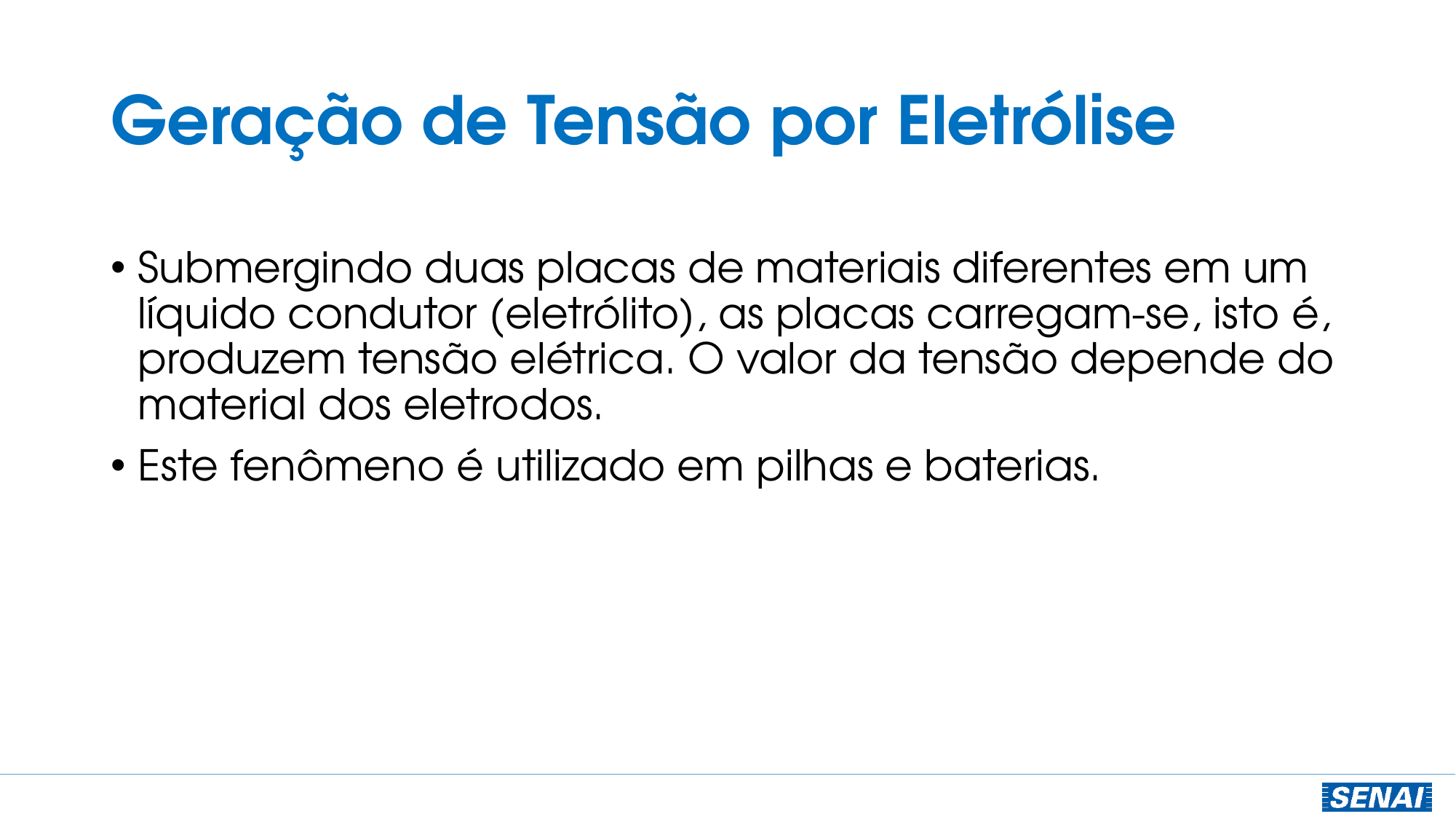

# Geração de Tensão por Eletrólise
Submergindo duas placas de materiais diferentes em um líquido condutor (eletrólito), as placas carregam-se, isto é, produzem tensão elétrica. O valor da tensão depende do material dos eletrodos.
Este fenômeno é utilizado em pilhas e baterias.